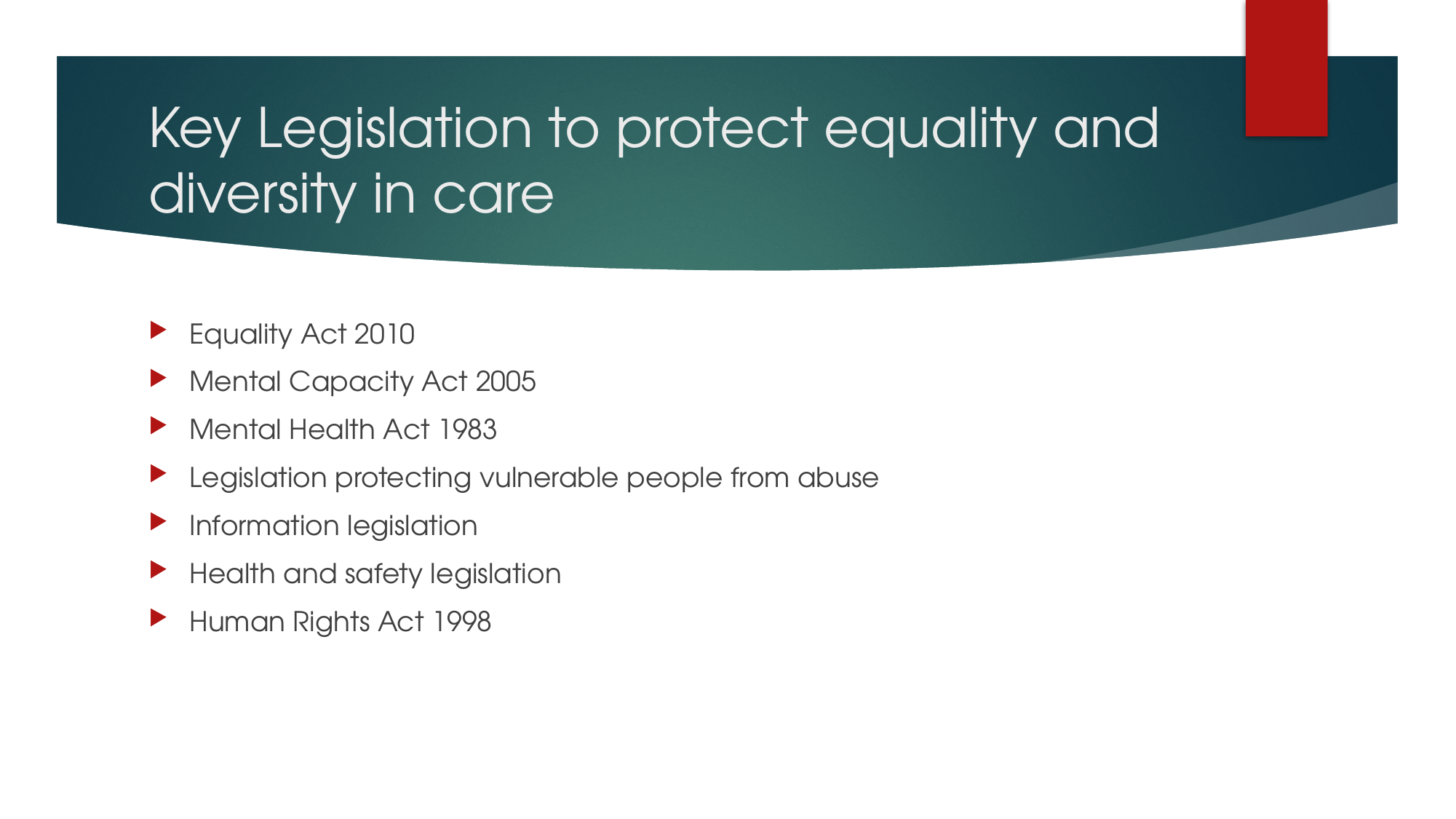

# Key Legislation to protect equality and diversity in care
Equality Act 2010
Mental Capacity Act 2005
Mental Health Act 1983
Legislation protecting vulnerable people from abuse
Information legislation
Health and safety legislation
Human Rights Act 1998